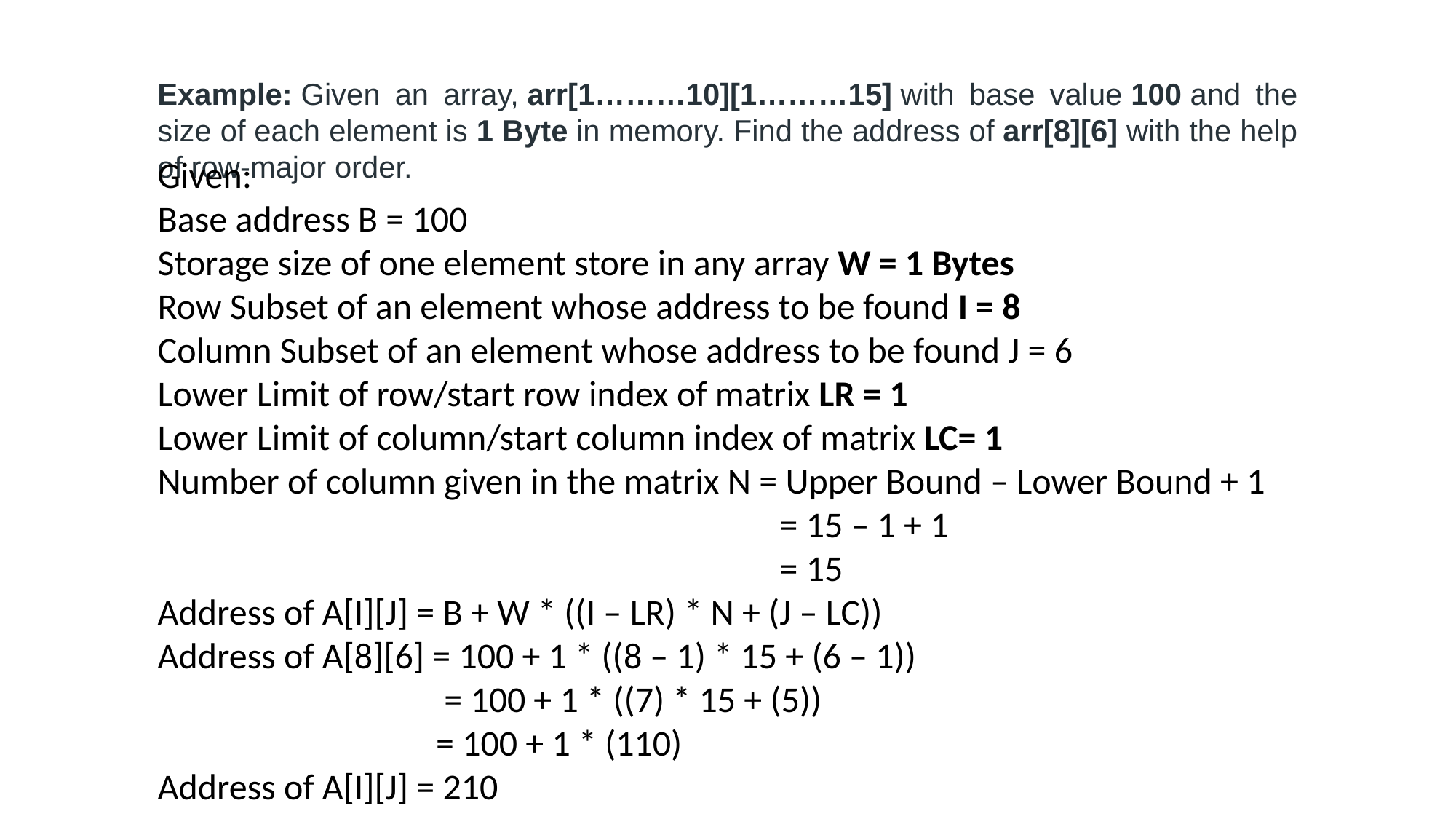

Example: Given an array, arr[1………10][1………15] with base value 100 and the size of each element is 1 Byte in memory. Find the address of arr[8][6] with the help of row-major order.
Given:
Base address B = 100
Storage size of one element store in any array W = 1 Bytes
Row Subset of an element whose address to be found I = 8
Column Subset of an element whose address to be found J = 6
Lower Limit of row/start row index of matrix LR = 1
Lower Limit of column/start column index of matrix LC= 1
Number of column given in the matrix N = Upper Bound – Lower Bound + 1
                                                                            = 15 – 1 + 1
                                                                            = 15
Address of A[I][J] = B + W * ((I – LR) * N + (J – LC))
Address of A[8][6] = 100 + 1 * ((8 – 1) * 15 + (6 – 1))
                                   = 100 + 1 * ((7) * 15 + (5))
                                  = 100 + 1 * (110)
Address of A[I][J] = 210